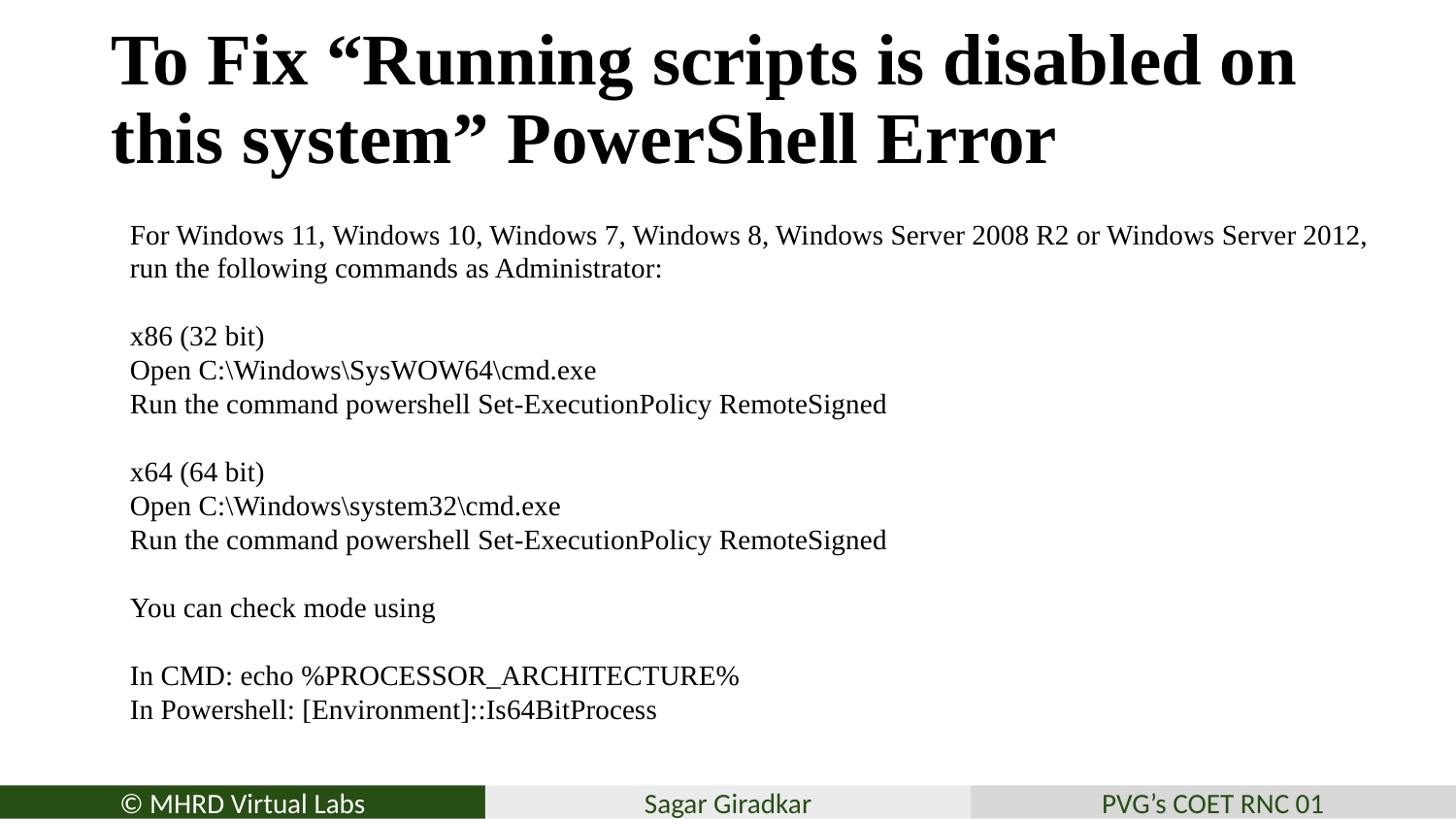

# To Fix “Running scripts is disabled on this system” PowerShell Error
For Windows 11, Windows 10, Windows 7, Windows 8, Windows Server 2008 R2 or Windows Server 2012, run the following commands as Administrator:

x86 (32 bit)
Open C:\Windows\SysWOW64\cmd.exe
Run the command powershell Set-ExecutionPolicy RemoteSigned

x64 (64 bit)
Open C:\Windows\system32\cmd.exe
Run the command powershell Set-ExecutionPolicy RemoteSigned

You can check mode using

In CMD: echo %PROCESSOR_ARCHITECTURE%
In Powershell: [Environment]::Is64BitProcess
© MHRD Virtual Labs

Sagar Giradkar

PVG’s COET RNC 01